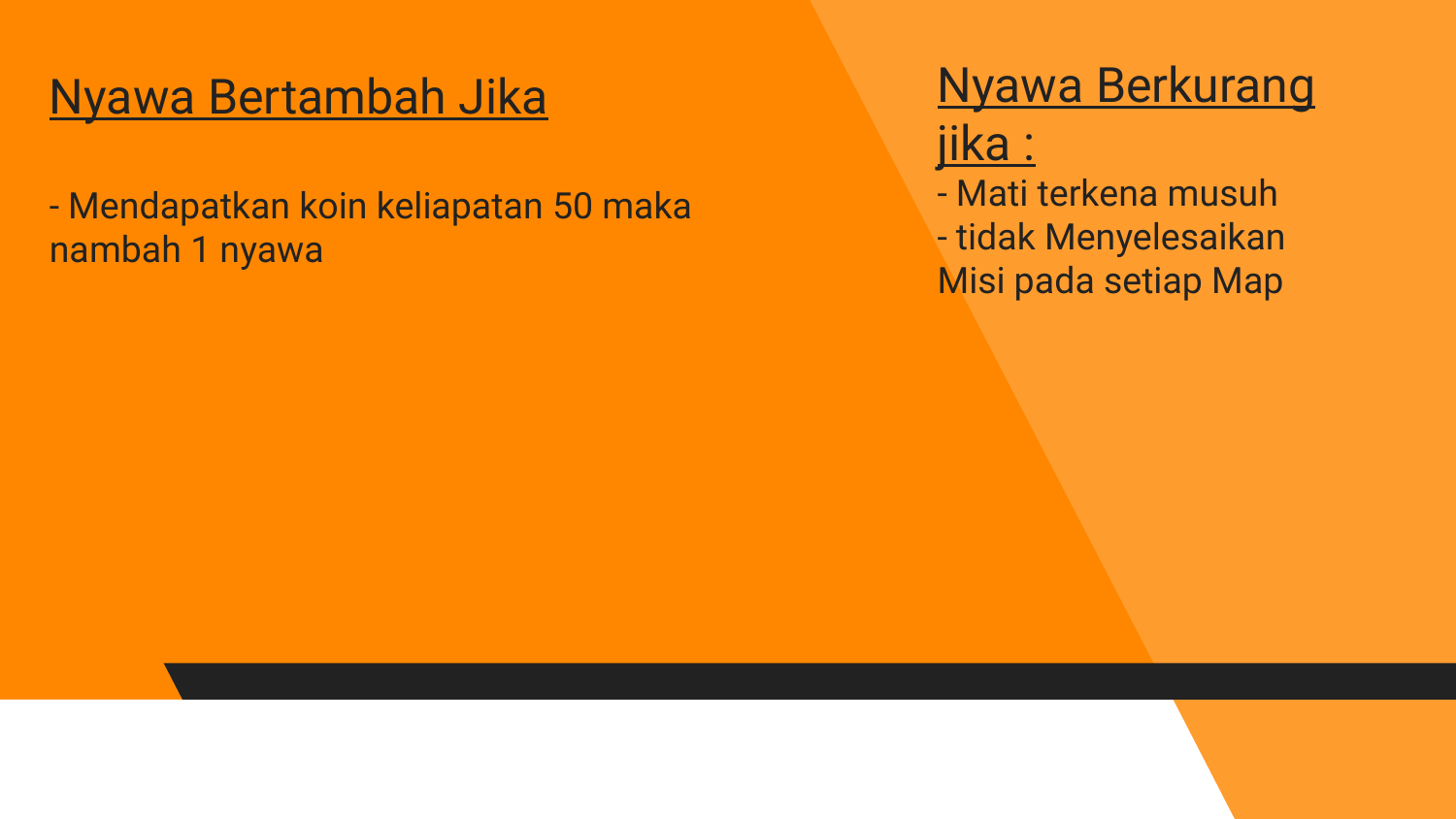

Nyawa Berkurang jika :
- Mati terkena musuh
- tidak Menyelesaikan Misi pada setiap Map
Nyawa Bertambah Jika

- Mendapatkan koin keliapatan 50 maka nambah 1 nyawa
#